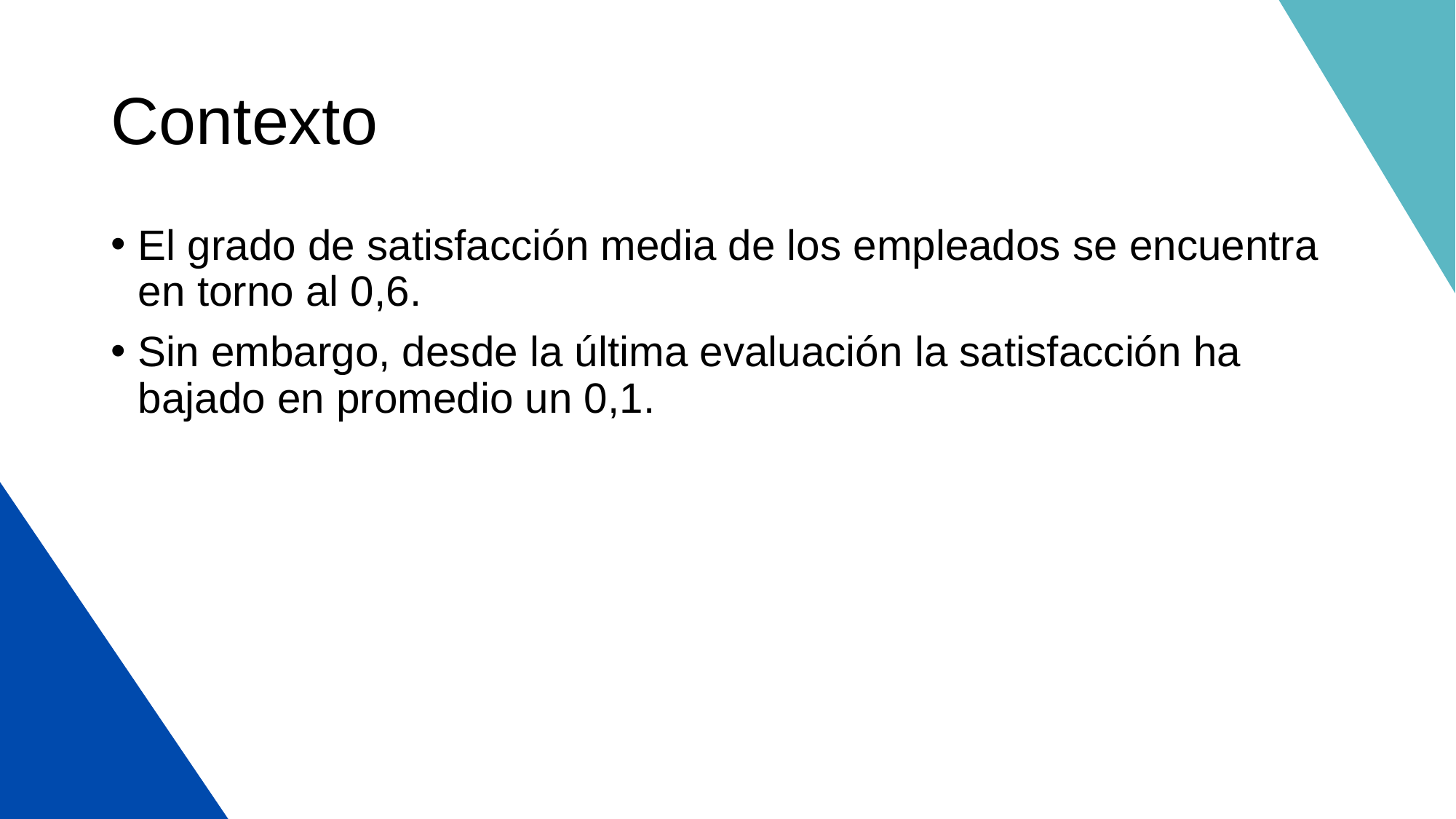

# Contexto
El grado de satisfacción media de los empleados se encuentra en torno al 0,6.
Sin embargo, desde la última evaluación la satisfacción ha bajado en promedio un 0,1.